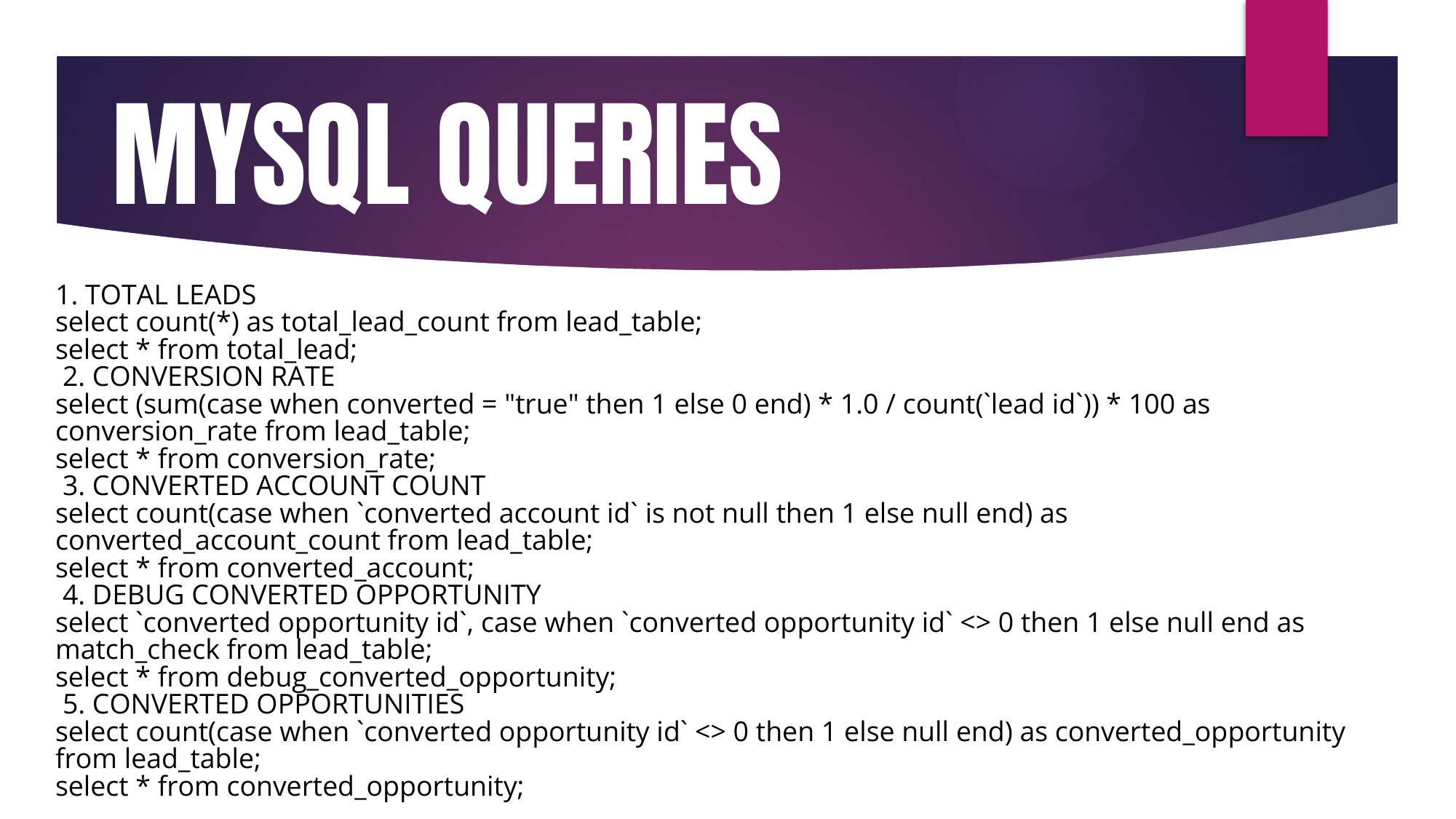

MYSQL QUERIES
1. TOTAL LEADS
select count(*) as total_lead_count from lead_table;
select * from total_lead;
 2. CONVERSION RATE
select (sum(case when converted = "true" then 1 else 0 end) * 1.0 / count(`lead id`)) * 100 as conversion_rate from lead_table;
select * from conversion_rate;
 3. CONVERTED ACCOUNT COUNT
select count(case when `converted account id` is not null then 1 else null end) as converted_account_count from lead_table;
select * from converted_account;
 4. DEBUG CONVERTED OPPORTUNITY
select `converted opportunity id`, case when `converted opportunity id` <> 0 then 1 else null end as match_check from lead_table;
select * from debug_converted_opportunity;
 5. CONVERTED OPPORTUNITIES
select count(case when `converted opportunity id` <> 0 then 1 else null end) as converted_opportunity from lead_table;
select * from converted_opportunity;